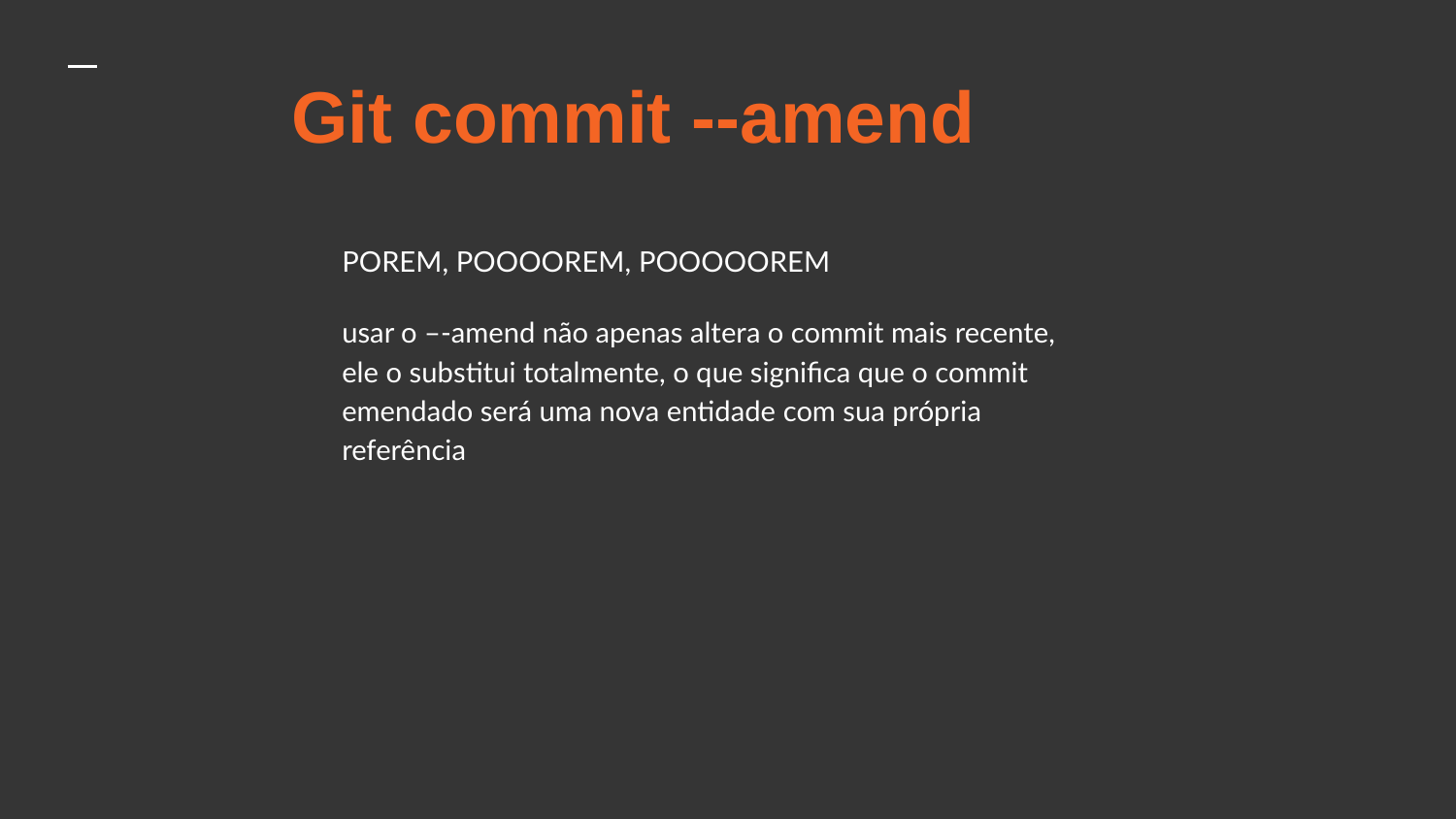

# Git commit --amend
POREM, POOOOREM, POOOOOREM
usar o –-amend não apenas altera o commit mais recente, ele o substitui totalmente, o que significa que o commit emendado será uma nova entidade com sua própria referência